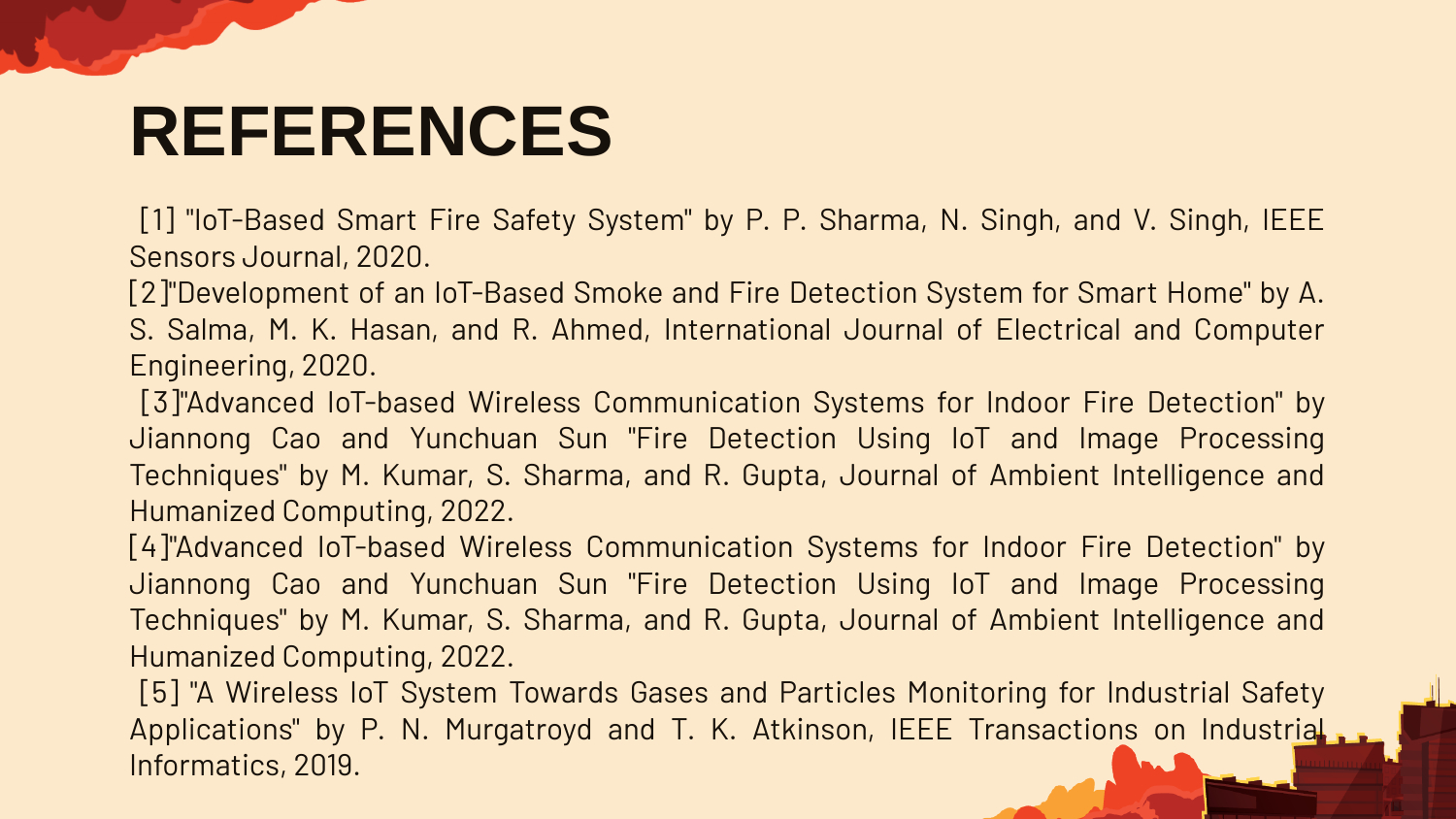

# REFERENCES
 [1] "IoT-Based Smart Fire Safety System" by P. P. Sharma, N. Singh, and V. Singh, IEEE Sensors Journal, 2020.
[2]"Development of an IoT-Based Smoke and Fire Detection System for Smart Home" by A. S. Salma, M. K. Hasan, and R. Ahmed, International Journal of Electrical and Computer Engineering, 2020.
 [3]"Advanced IoT-based Wireless Communication Systems for Indoor Fire Detection" by Jiannong Cao and Yunchuan Sun "Fire Detection Using IoT and Image Processing Techniques" by M. Kumar, S. Sharma, and R. Gupta, Journal of Ambient Intelligence and Humanized Computing, 2022.
[4]"Advanced IoT-based Wireless Communication Systems for Indoor Fire Detection" by Jiannong Cao and Yunchuan Sun "Fire Detection Using IoT and Image Processing Techniques" by M. Kumar, S. Sharma, and R. Gupta, Journal of Ambient Intelligence and Humanized Computing, 2022.
 [5] "A Wireless IoT System Towards Gases and Particles Monitoring for Industrial Safety Applications" by P. N. Murgatroyd and T. K. Atkinson, IEEE Transactions on Industrial Informatics, 2019.